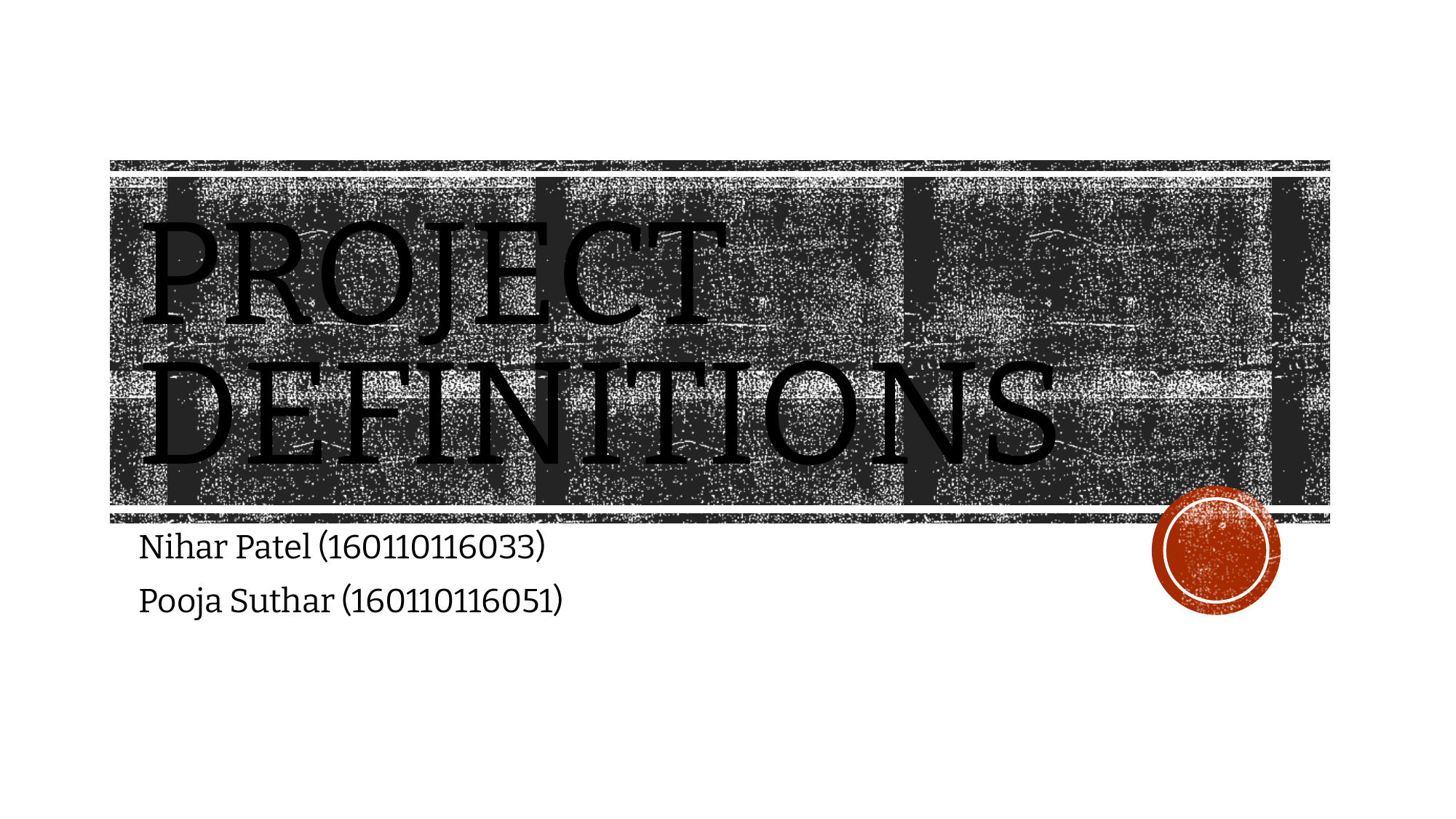

# Project definitions
Nihar Patel (160110116033)
Pooja Suthar (160110116051)